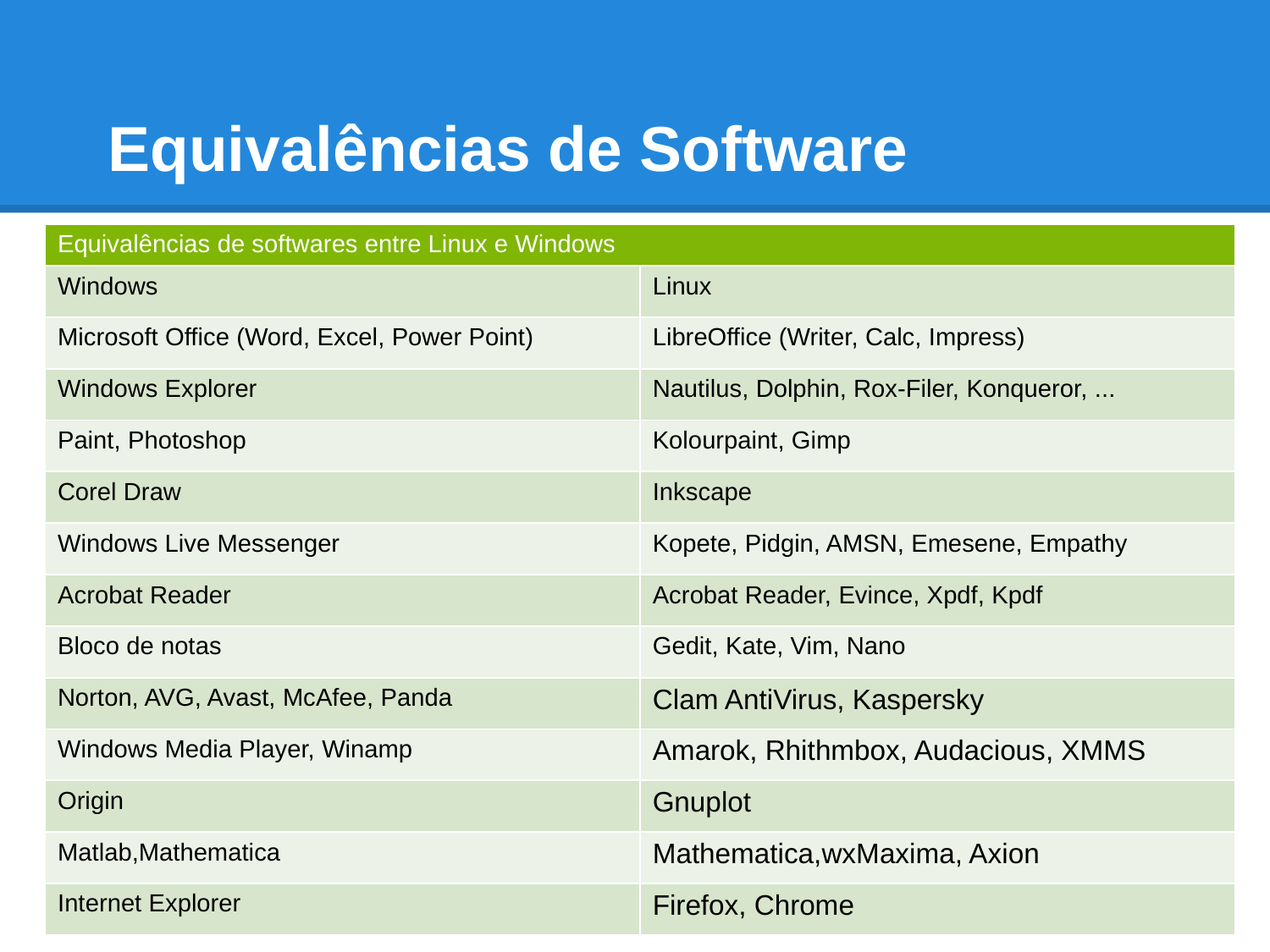

# Equivalências de Software

| Equivalências de softwares entre Linux e Windows |  |
| --- | --- |
| Windows | Linux |
| Microsoft Office (Word, Excel, Power Point) | LibreOffice (Writer, Calc, Impress) |
| Windows Explorer | Nautilus, Dolphin, Rox-Filer, Konqueror, ... |
| Paint, Photoshop | Kolourpaint, Gimp |
| Corel Draw | Inkscape |
| Windows Live Messenger | Kopete, Pidgin, AMSN, Emesene, Empathy |
| Acrobat Reader | Acrobat Reader, Evince, Xpdf, Kpdf |
| Bloco de notas | Gedit, Kate, Vim, Nano |
| Norton, AVG, Avast, McAfee, Panda | Clam AntiVirus, Kaspersky |
| Windows Media Player, Winamp | Amarok, Rhithmbox, Audacious, XMMS |
| Origin | Gnuplot |
| Matlab,Mathematica | Mathematica,wxMaxima, Axion |
| Internet Explorer | Firefox, Chrome |